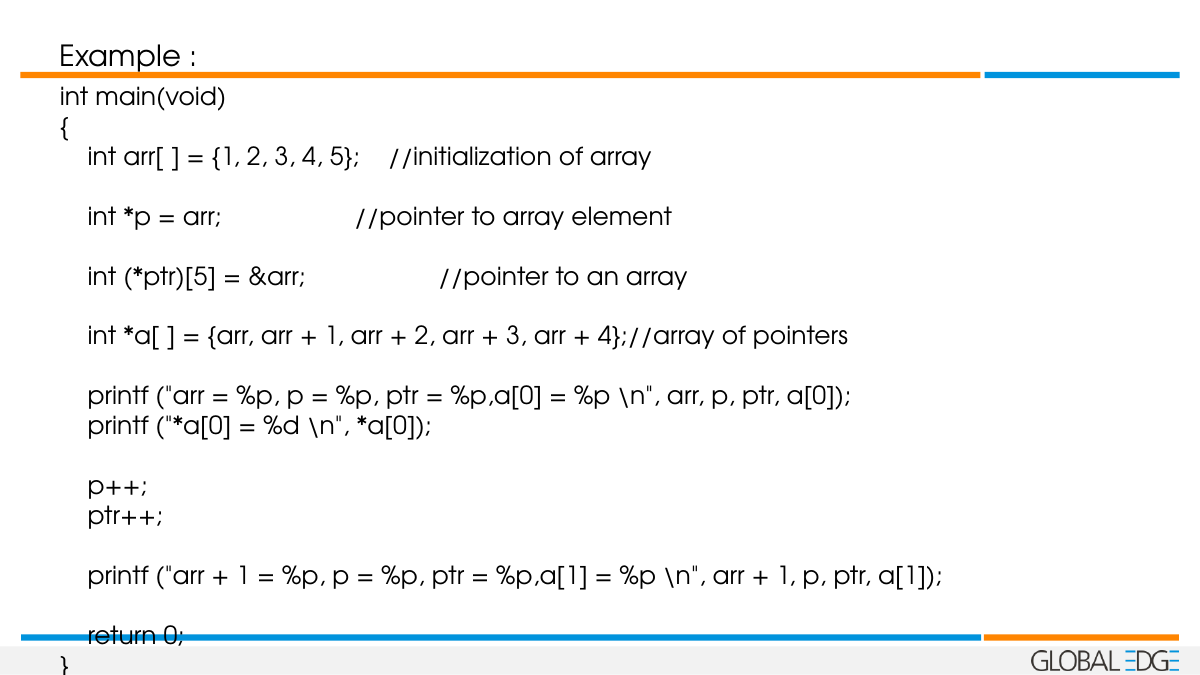

Example :
int main(void)
{
    int arr[ ] = {1, 2, 3, 4, 5};    //initialization of array

    int *p = arr;                   //pointer to array element

    int (*ptr)[5] = &arr;                   //pointer to an array

    int *a[ ] = {arr, arr + 1, arr + 2, arr + 3, arr + 4};//array of pointers

    printf ("arr = %p, p = %p, ptr = %p,a[0] = %p \n", arr, p, ptr, a[0]);
    printf ("*a[0] = %d \n", *a[0]);

    p++;
    ptr++;

    printf ("arr + 1 = %p, p = %p, ptr = %p,a[1] = %p \n", arr + 1, p, ptr, a[1]);

    return 0;
}